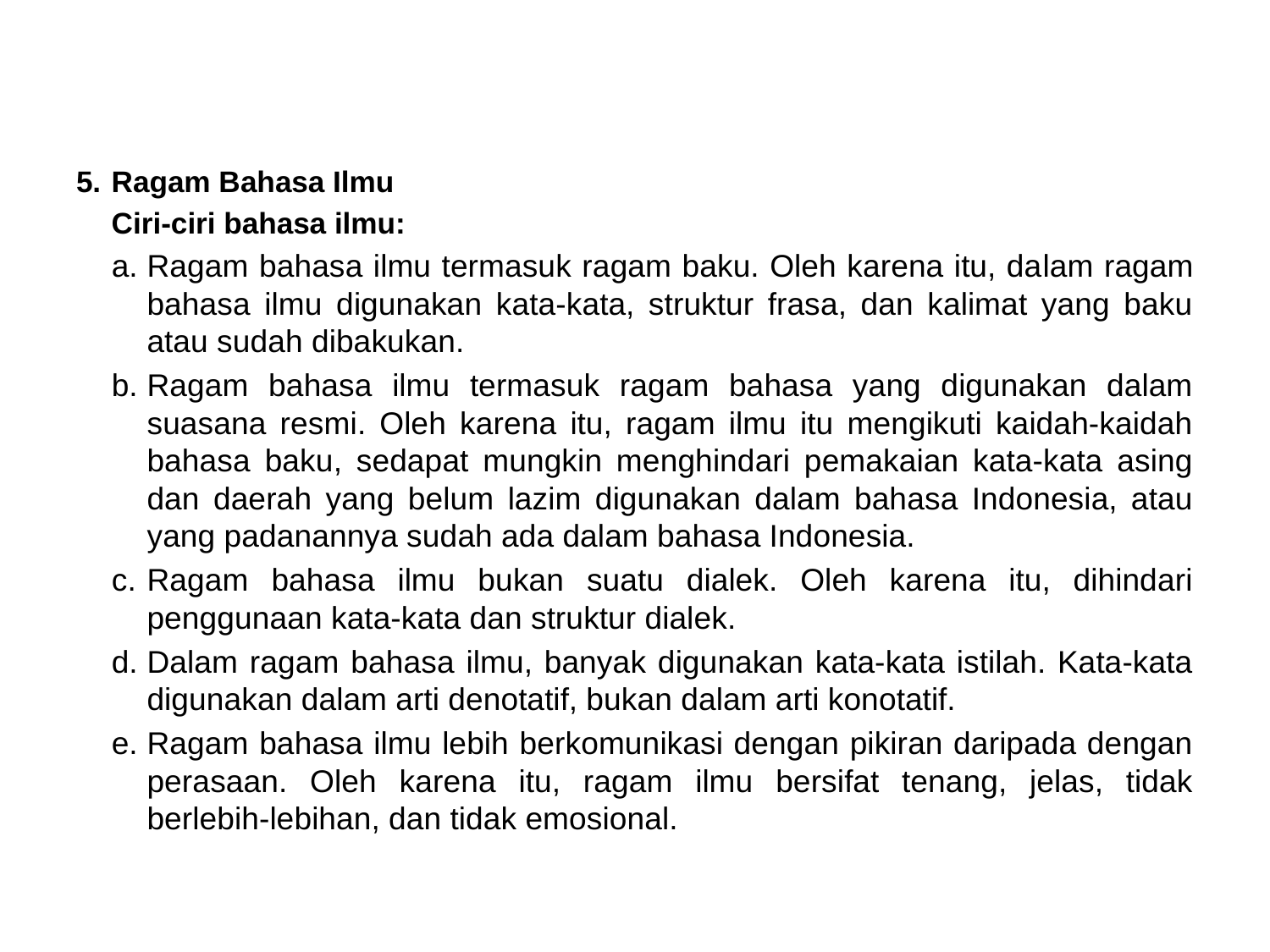

5.	Ragam Bahasa Ilmu
	Ciri-ciri bahasa ilmu:
a.	Ragam bahasa ilmu termasuk ragam baku. Oleh karena itu, da­lam ragam bahasa ilmu digunakan kata-kata, struktur frasa, dan kalimat yang baku atau sudah dibakukan.
b.	Ragam bahasa ilmu termasuk ragam bahasa yang digunakan dalam suasana resmi. Oleh karena itu, ragam ilmu itu mengikuti kaidah-kaidah bahasa baku, sedapat mungkin menghindari pemakaian kata-kata asing dan daerah yang belum lazim digunakan dalam bahasa Indonesia, atau yang padanannya sudah ada dalam bahasa Indonesia.
c.	Ragam bahasa ilmu bukan suatu dialek. Oleh karena itu, dihindari penggunaan kata-kata dan struktur dialek.
d.	Dalam ragam bahasa ilmu, banyak digunakan kata-kata istilah. Kata-kata digunakan dalam arti denotatif, bukan dalam arti konotatif.
e.	Ragam bahasa ilmu lebih berkomunikasi dengan pikiran daripada dengan perasaan. Oleh karena itu, ragam ilmu bersifat tenang, jelas, tidak berlebih-lebihan, dan tidak emosional.